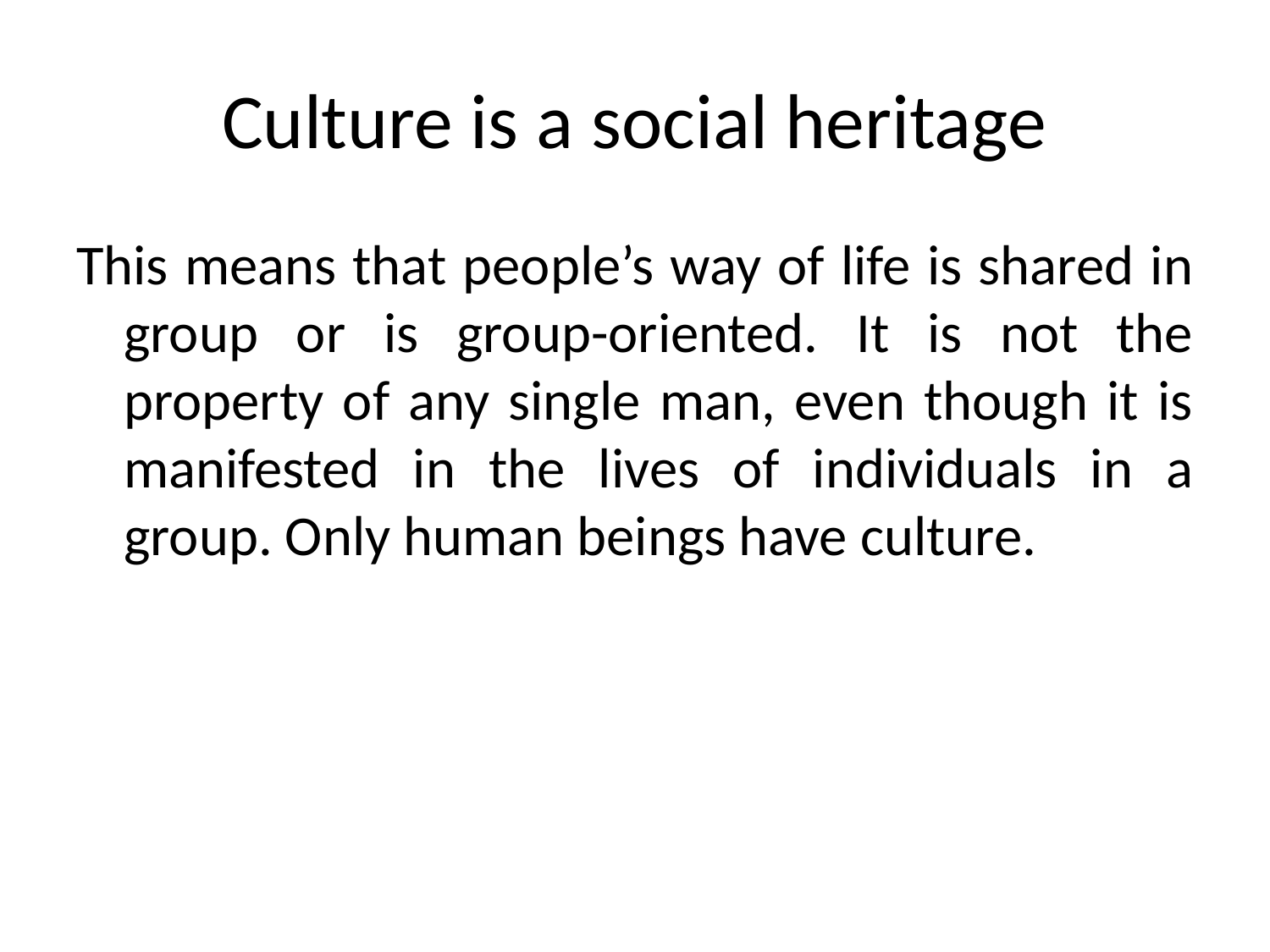

# Culture is a social heritage
This means that people’s way of life is shared in group or is group-oriented. It is not the property of any single man, even though it is manifested in the lives of individuals in a group. Only human beings have culture.